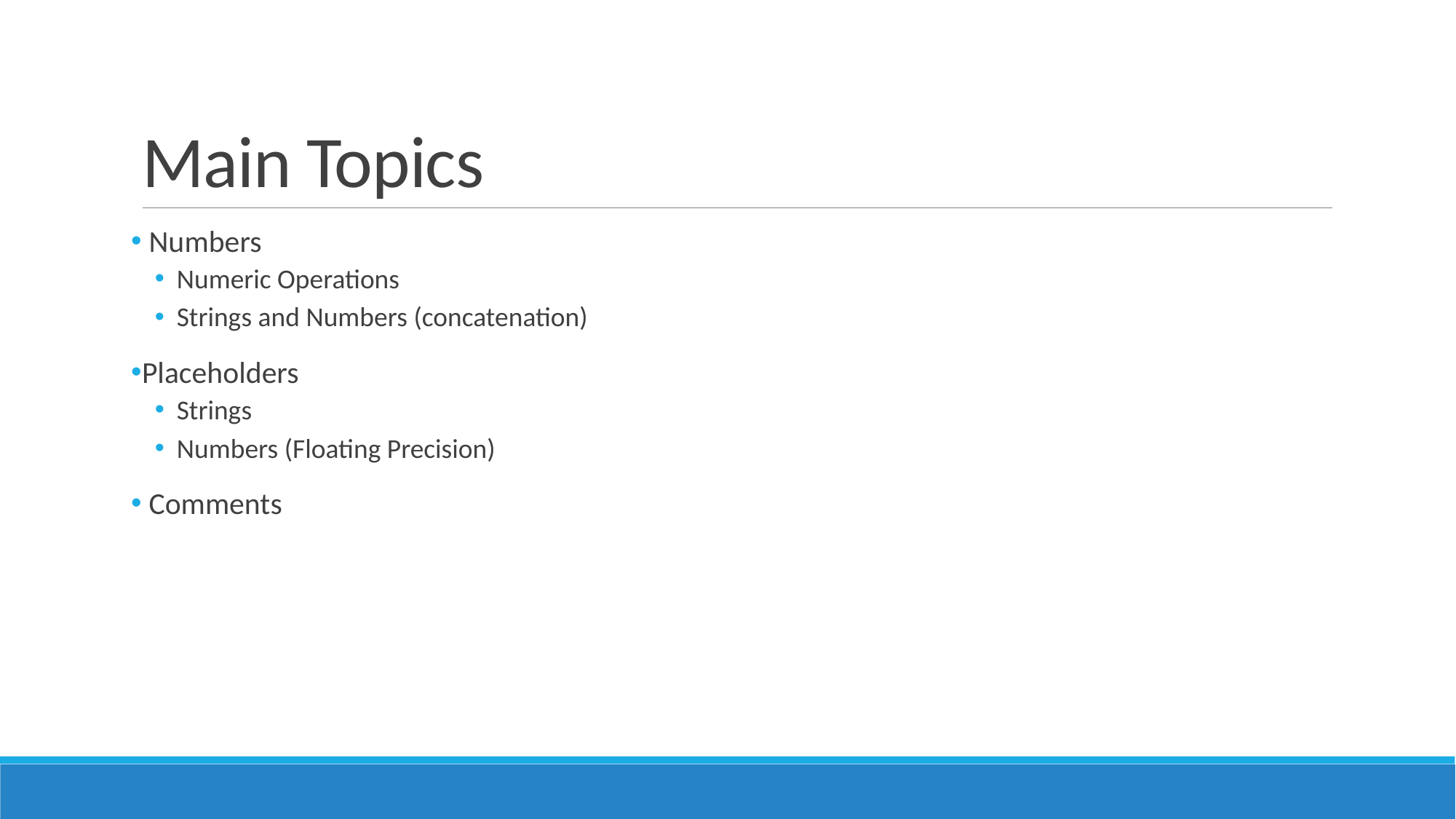

# Main Topics
 Numbers
Numeric Operations
Strings and Numbers (concatenation)
Placeholders
Strings
Numbers (Floating Precision)
 Comments